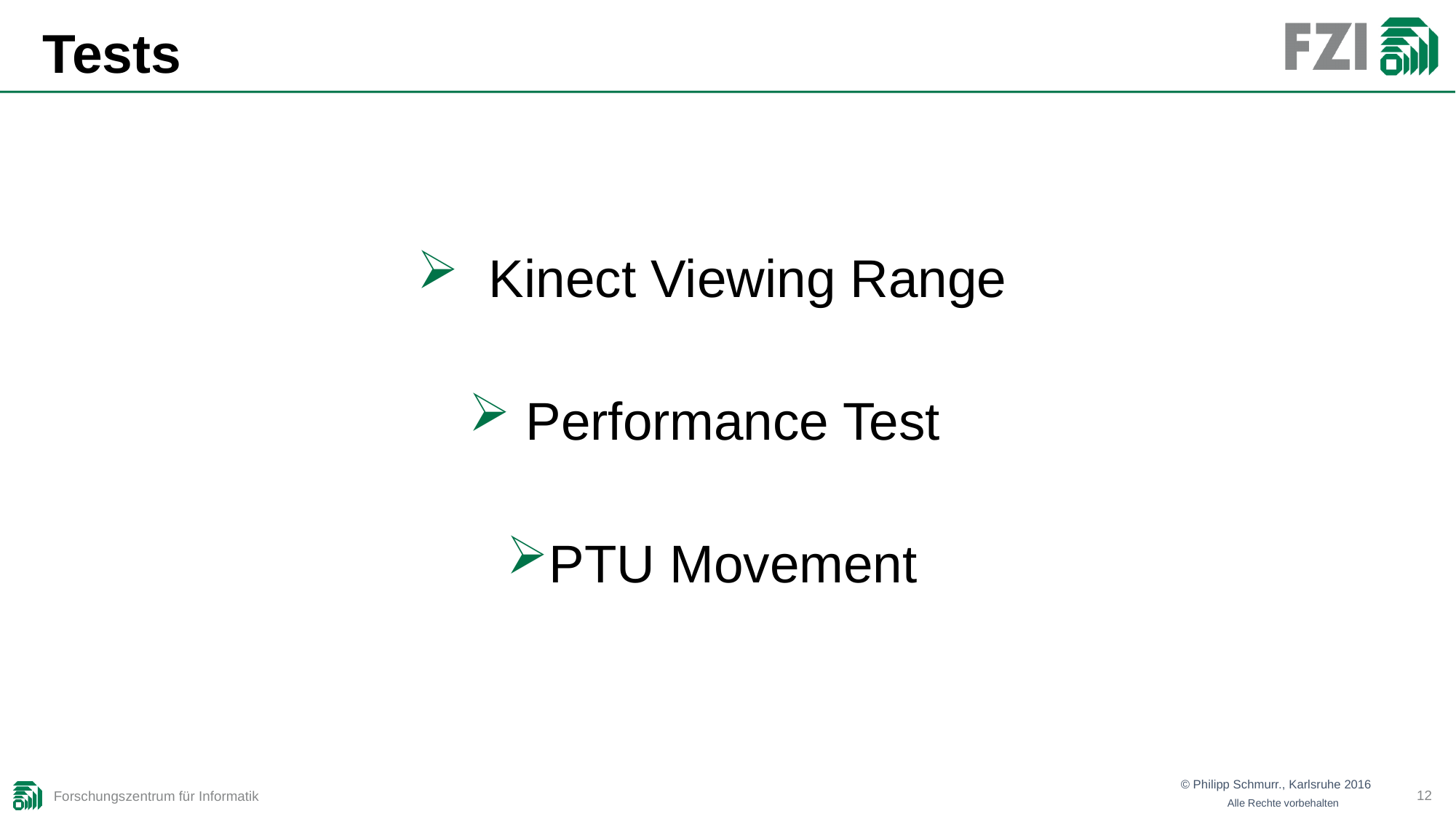

Tests

  Kinect Viewing Range
 Performance Test
PTU Movement
12